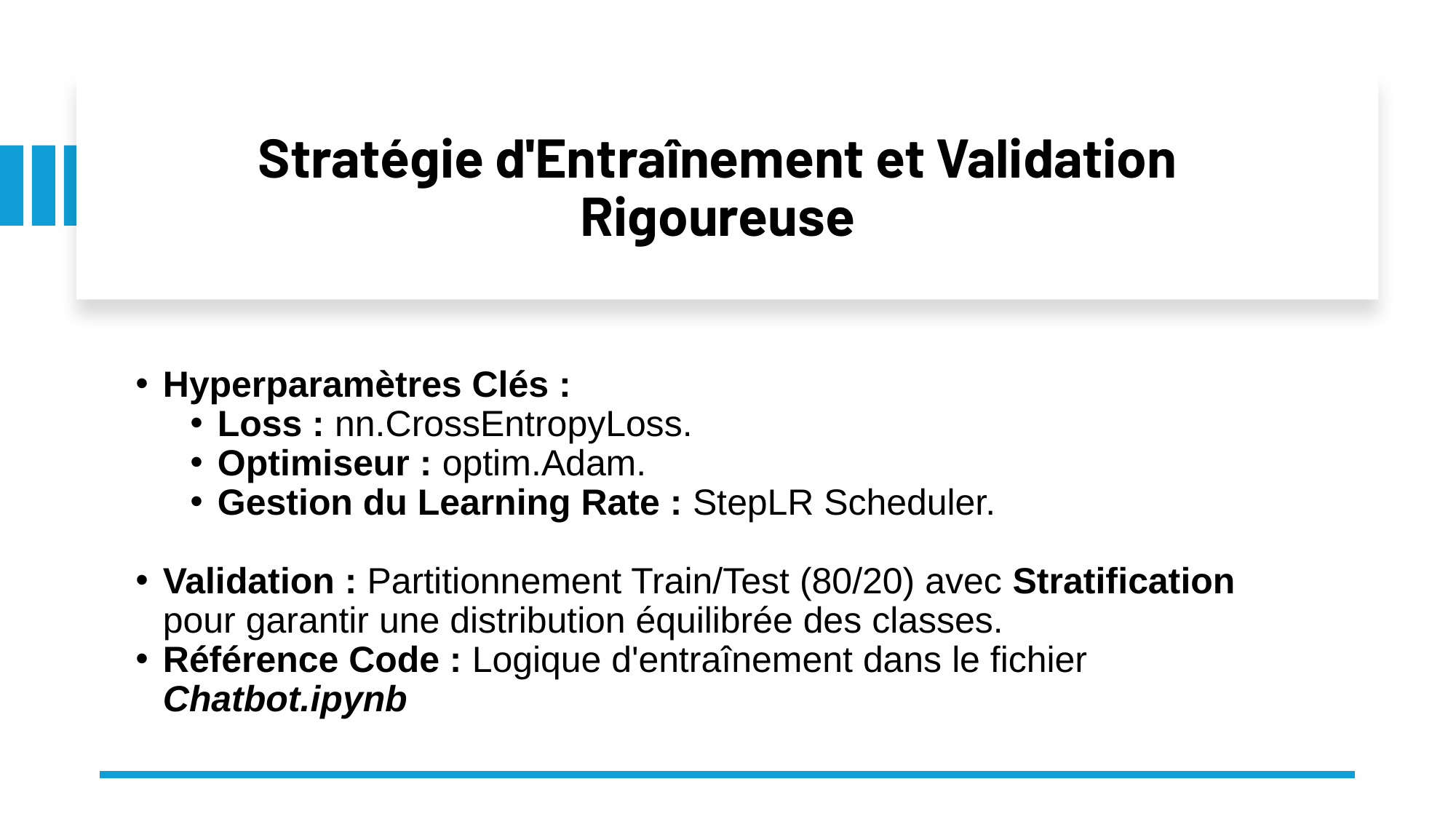

# Stratégie d'Entraînement et Validation Rigoureuse

Hyperparamètres Clés :
Loss : nn.CrossEntropyLoss.
Optimiseur : optim.Adam.
Gestion du Learning Rate : StepLR Scheduler.

Validation : Partitionnement Train/Test (80/20) avec Stratification pour garantir une distribution équilibrée des classes.
Référence Code : Logique d'entraînement dans le fichier Chatbot.ipynb